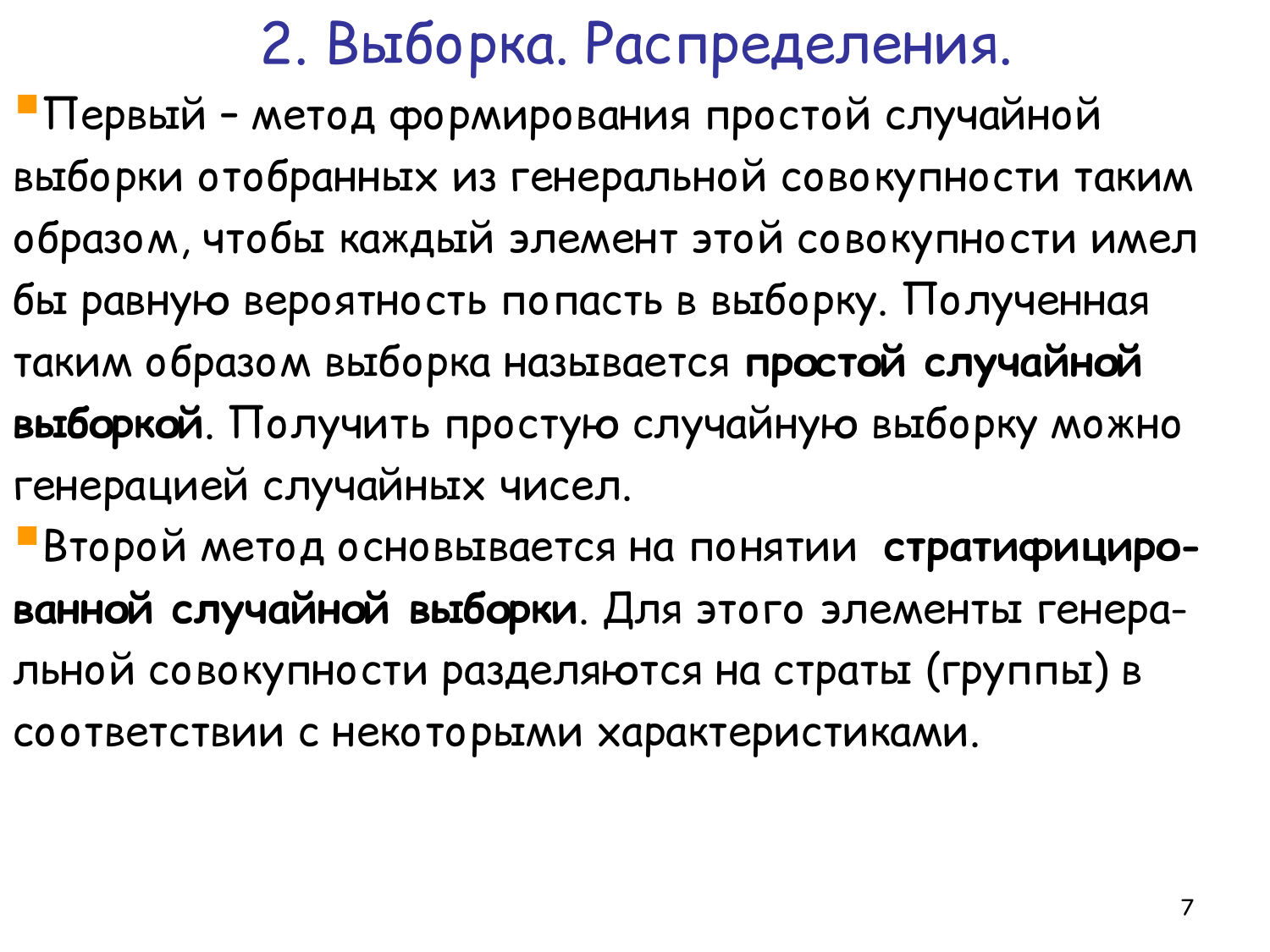

2. Выборка. Распределения.
Первый – метод формирования простой случайной выборки отобранных из генеральной совокупности таким образом, чтобы каждый элемент этой совокупности имел бы равную вероятность попасть в выборку. Полученная таким образом выборка называется простой случайной выборкой. Получить простую случайную выборку можно генерацией случайных чисел.
Второй метод основывается на понятии  стратифициро-ванной случайной выборки. Для этого элементы генера-льной совокупности разделяются на страты (группы) в соответствии с некоторыми характеристиками.
7